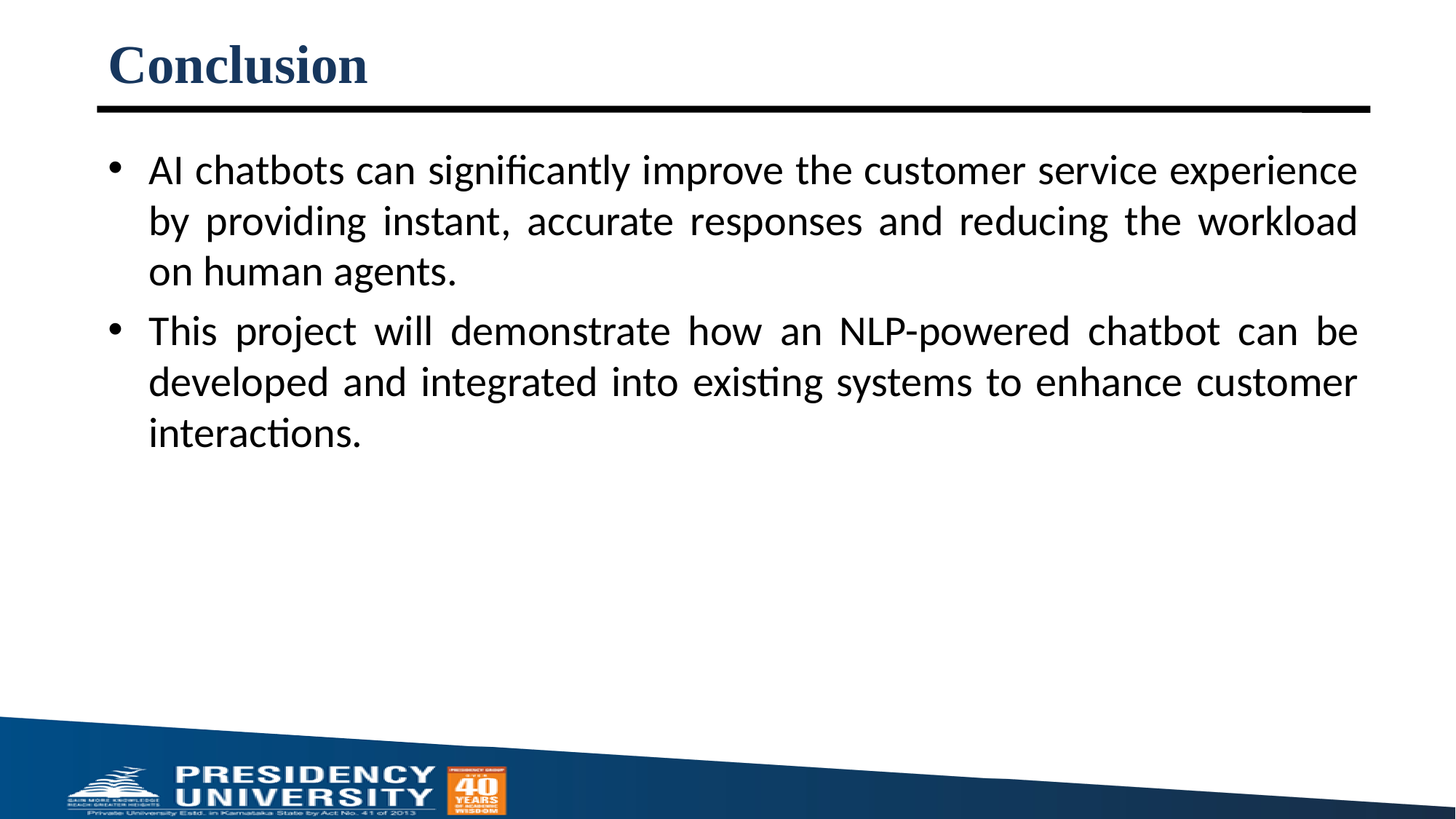

# Conclusion
AI chatbots can significantly improve the customer service experience by providing instant, accurate responses and reducing the workload on human agents.
This project will demonstrate how an NLP-powered chatbot can be developed and integrated into existing systems to enhance customer interactions.